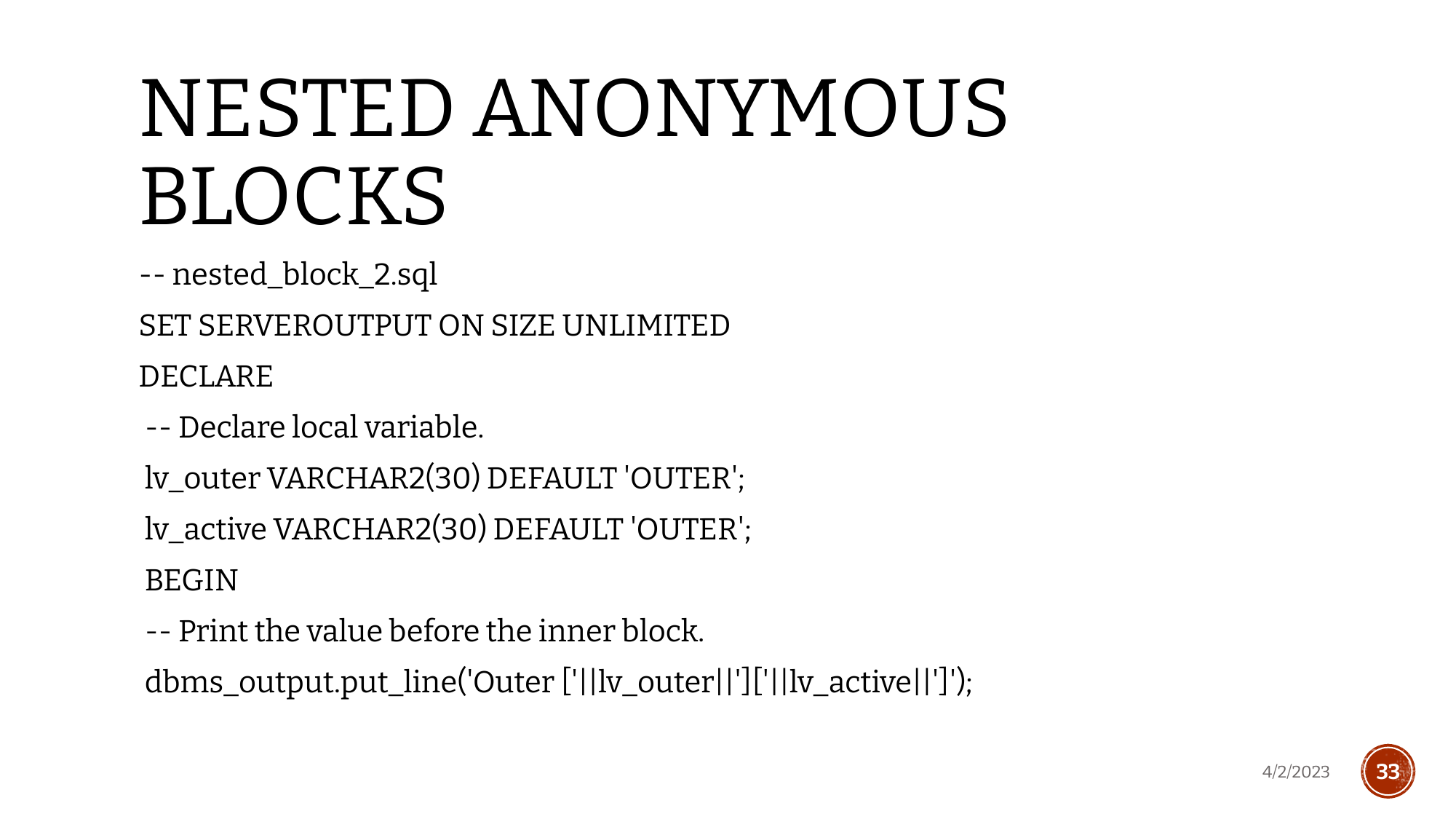

# Nested Anonymous Blocks
-- nested_block_2.sql
SET SERVEROUTPUT ON SIZE UNLIMITED
DECLARE
 -- Declare local variable.
 lv_outer VARCHAR2(30) DEFAULT 'OUTER';
 lv_active VARCHAR2(30) DEFAULT 'OUTER';
 BEGIN
 -- Print the value before the inner block.
 dbms_output.put_line('Outer ['||lv_outer||']['||lv_active||']');

4/2/2023
33